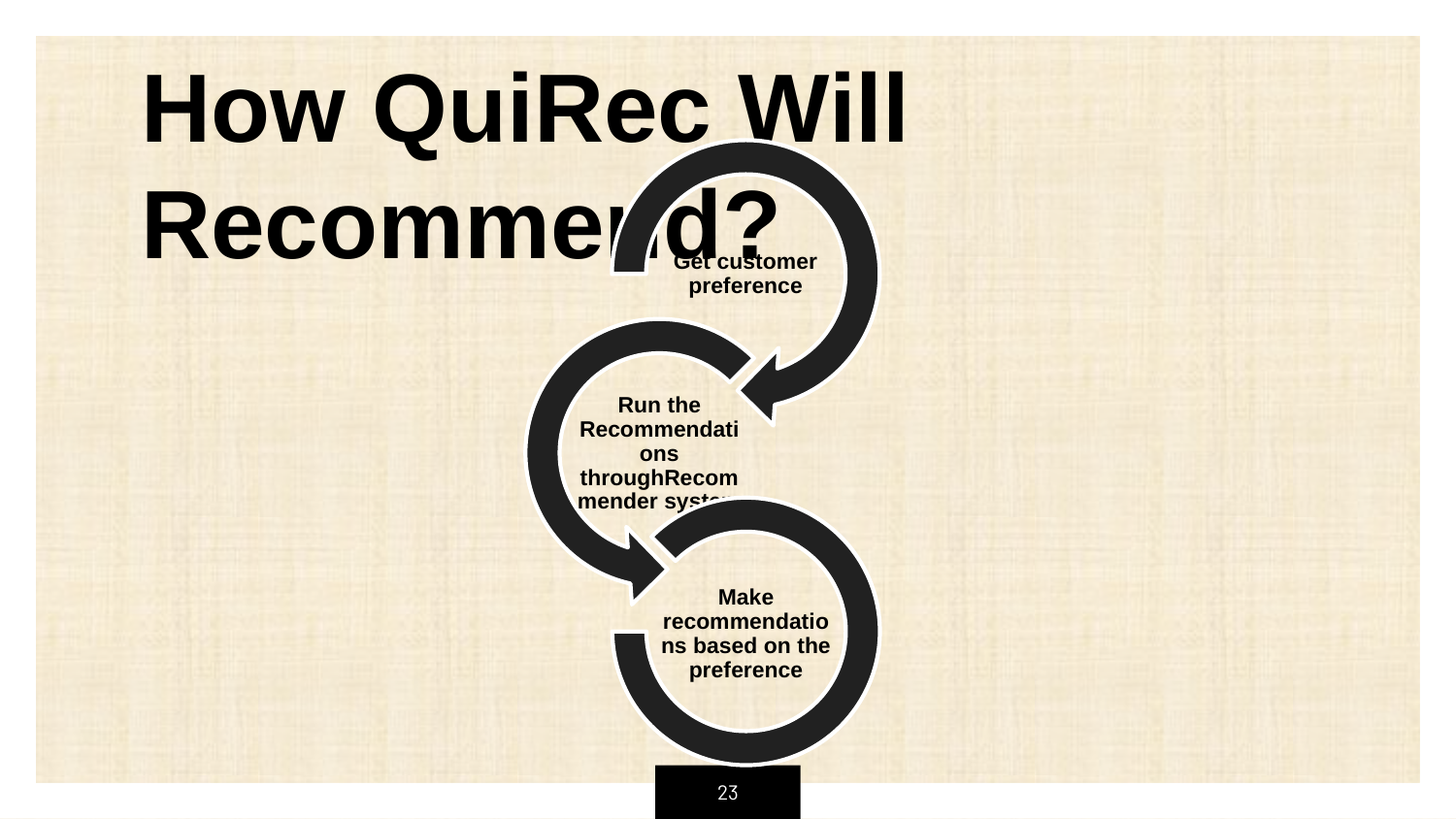

How QuiRec Will Recommend?
Get customer preference
Run the Recommendations throughRecommender system
Make recommendations based on the preference
23